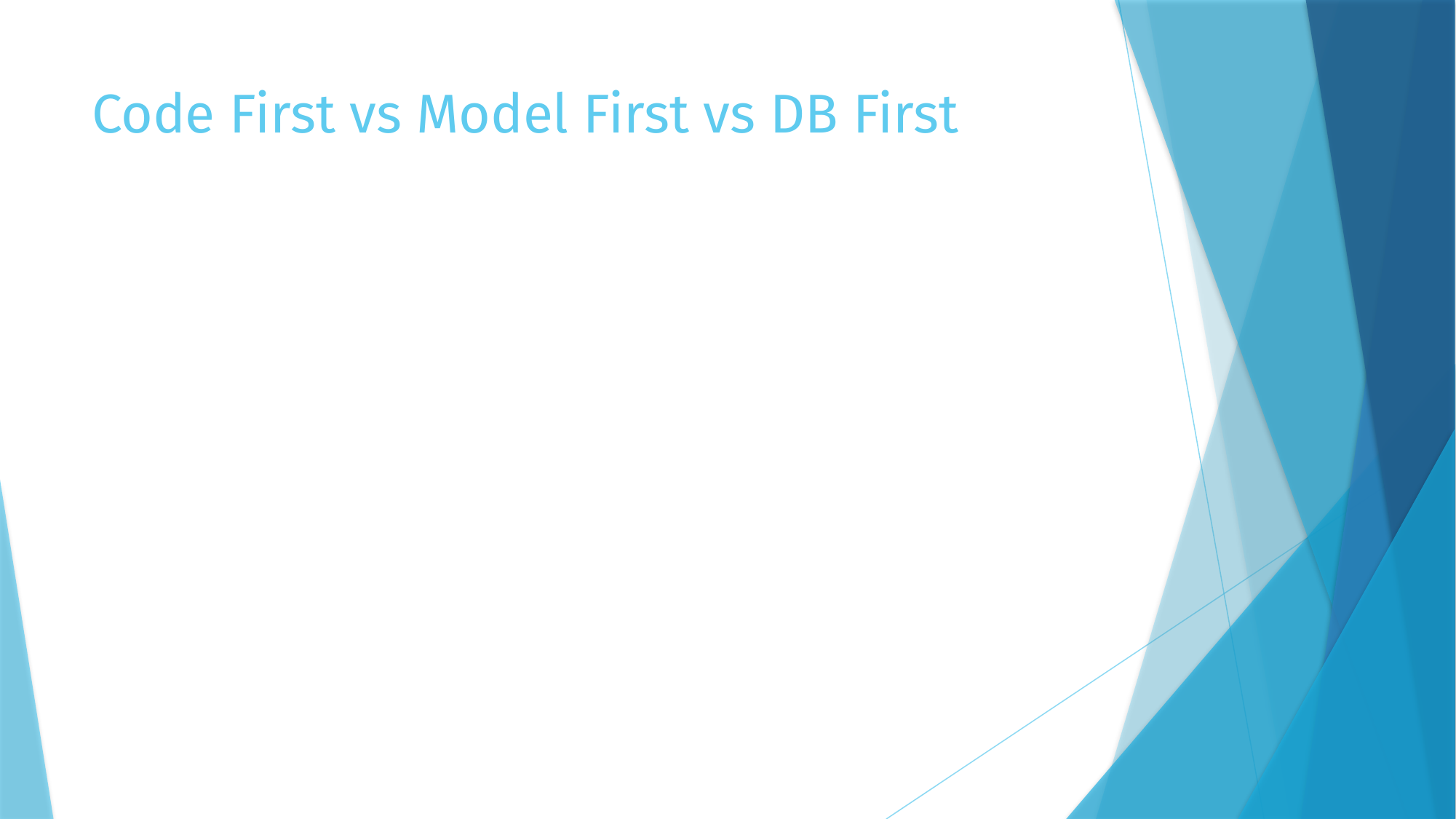

# Code First vs Model First vs DB First